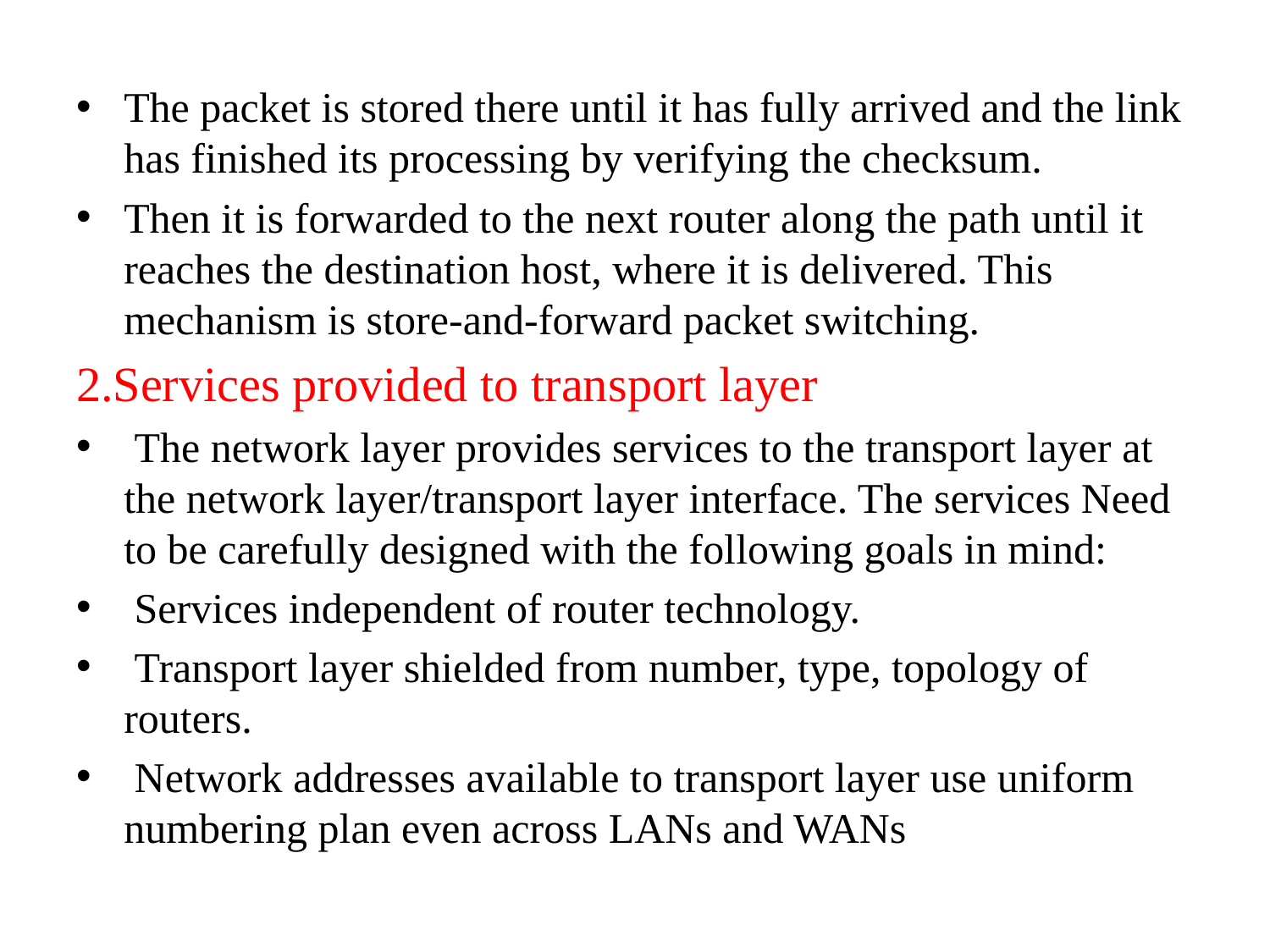

The packet is stored there until it has fully arrived and the link has finished its processing by verifying the checksum.
Then it is forwarded to the next router along the path until it reaches the destination host, where it is delivered. This mechanism is store-and-forward packet switching.
2.Services provided to transport layer
 The network layer provides services to the transport layer at the network layer/transport layer interface. The services Need to be carefully designed with the following goals in mind:
 Services independent of router technology.
 Transport layer shielded from number, type, topology of routers.
 Network addresses available to transport layer use uniform numbering plan even across LANs and WANs